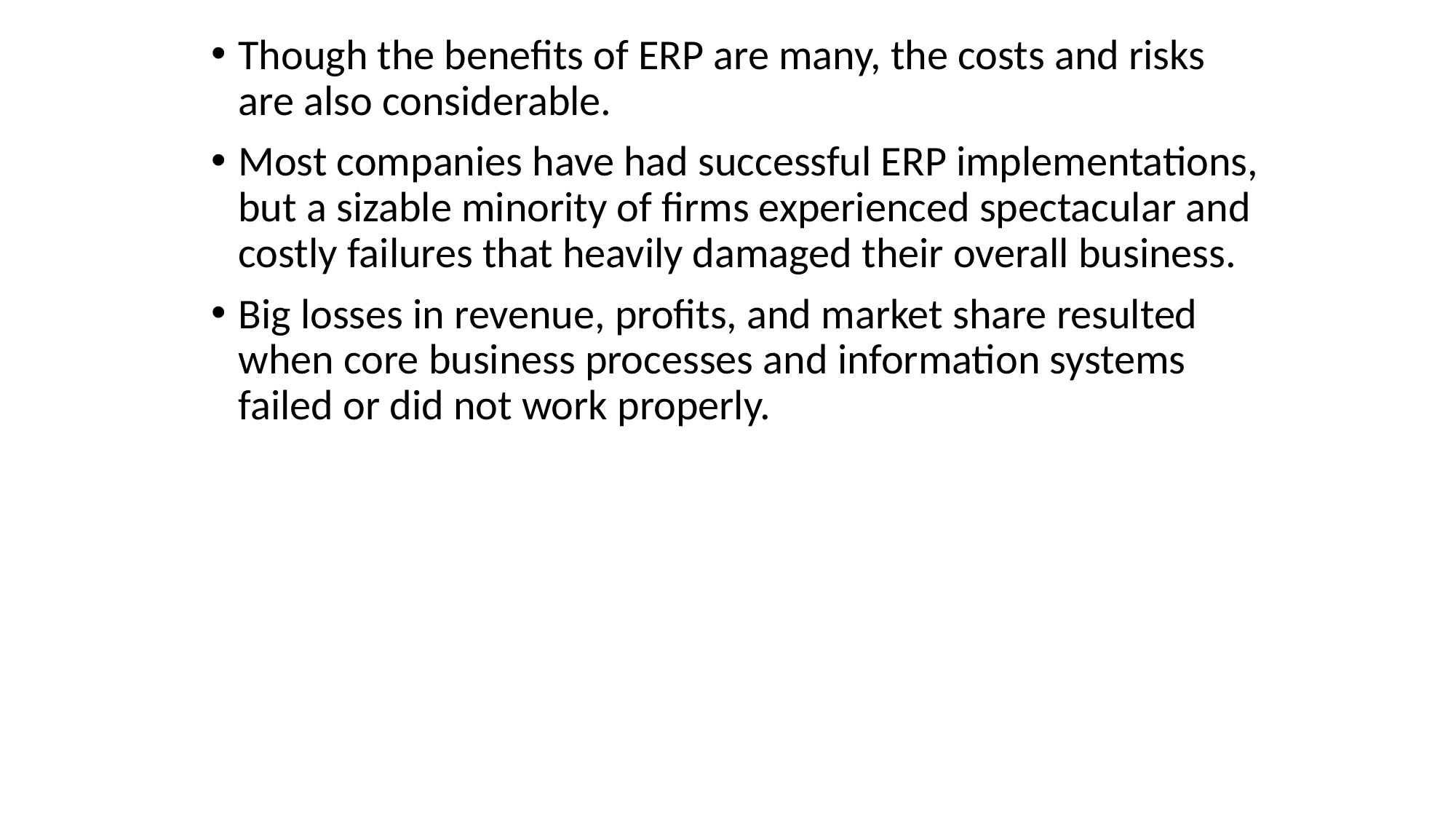

Though the benefits of ERP are many, the costs and risks are also considerable.
Most companies have had successful ERP implementations, but a sizable minority of firms experienced spectacular and costly failures that heavily damaged their overall business.
Big losses in revenue, profits, and market share resulted when core business processes and information systems failed or did not work properly.